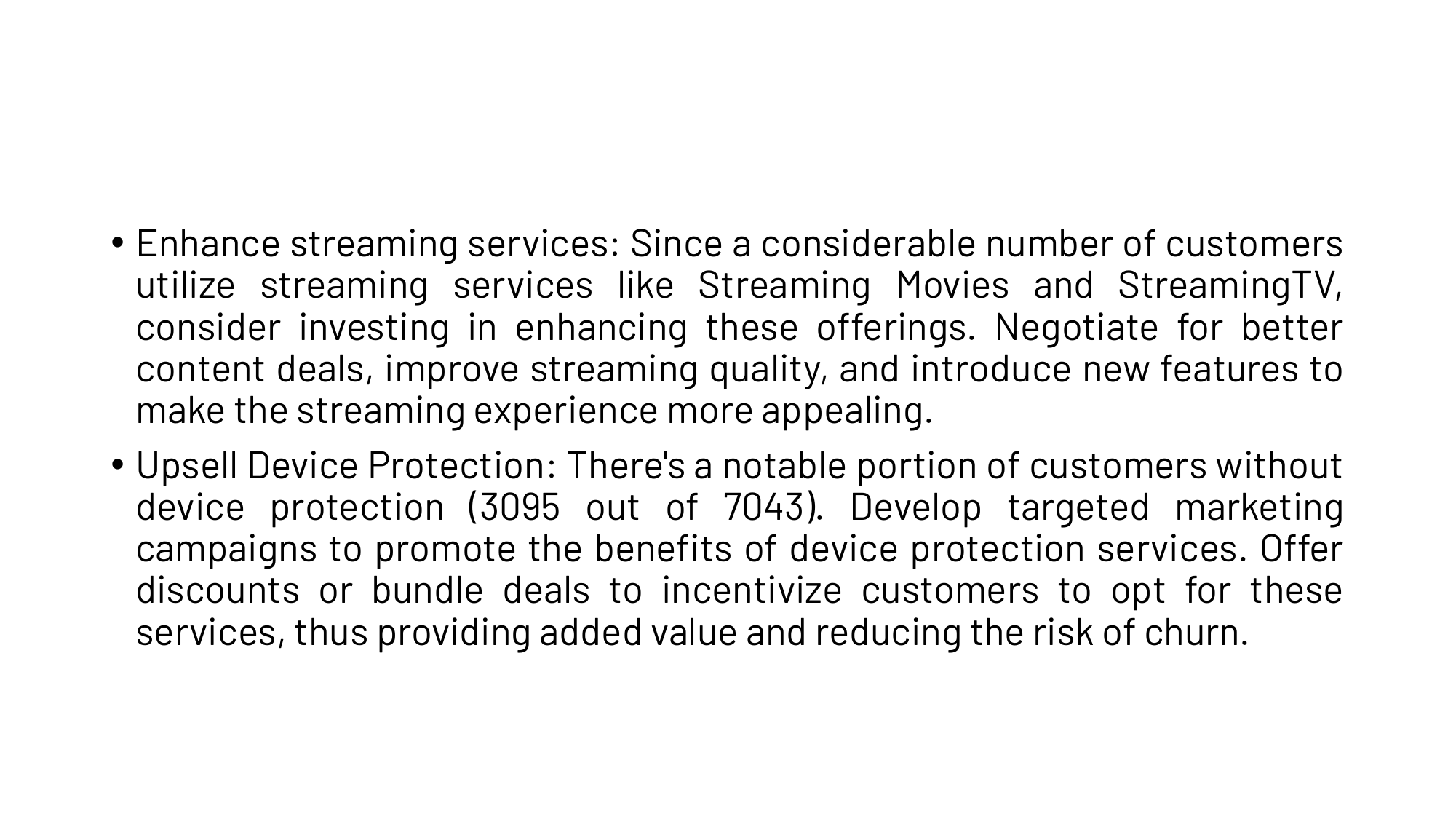

Enhance streaming services: Since a considerable number of customers utilize streaming services like Streaming Movies and StreamingTV, consider investing in enhancing these offerings. Negotiate for better content deals, improve streaming quality, and introduce new features to make the streaming experience more appealing.
Upsell Device Protection: There's a notable portion of customers without device protection (3095 out of 7043). Develop targeted marketing campaigns to promote the benefits of device protection services. Offer discounts or bundle deals to incentivize customers to opt for these services, thus providing added value and reducing the risk of churn.